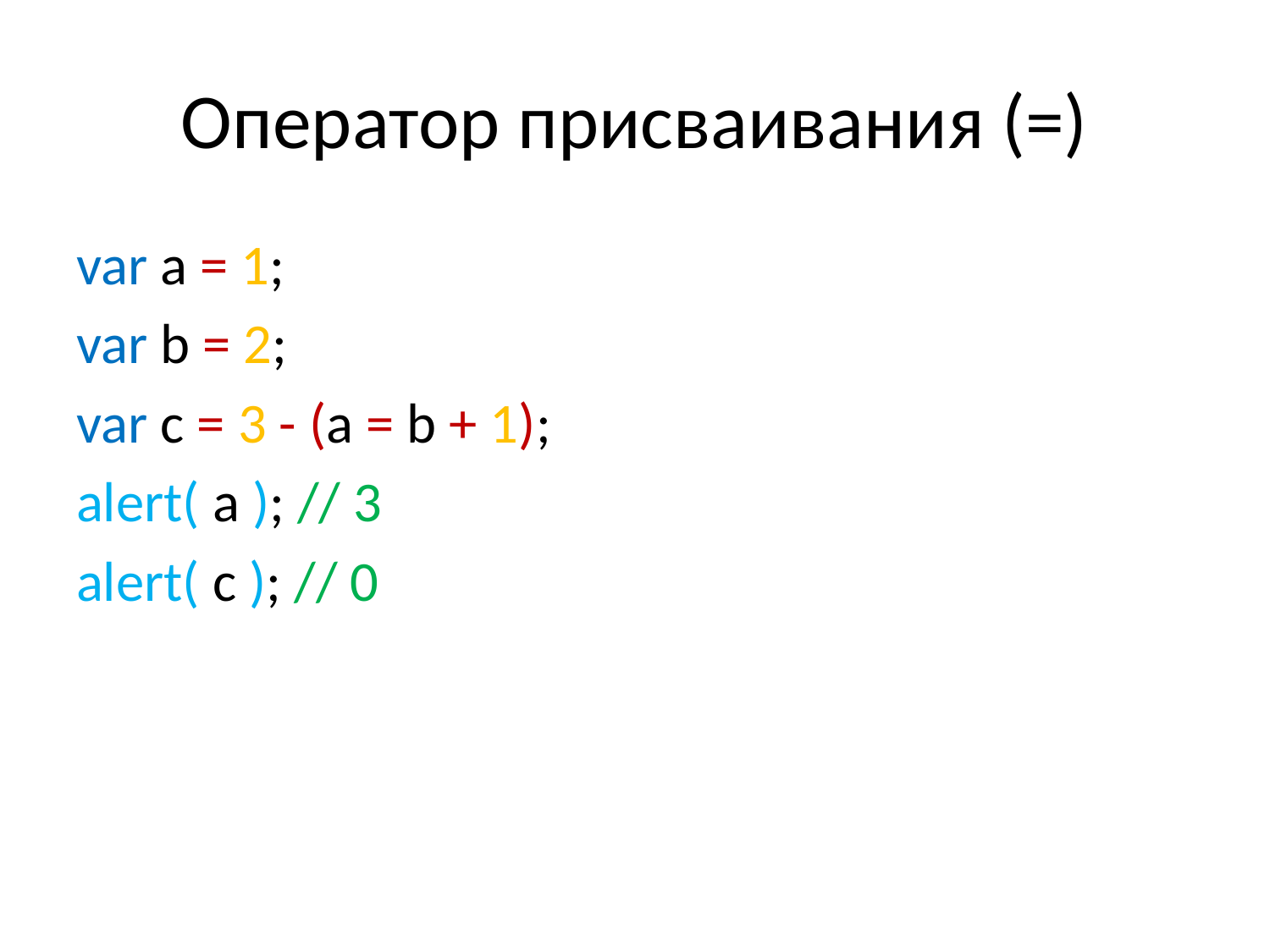

# Оператор присваивания (=)
var a = 1;
var b = 2;
var c = 3 - (a = b + 1);
alert( a ); // 3
alert( c ); // 0